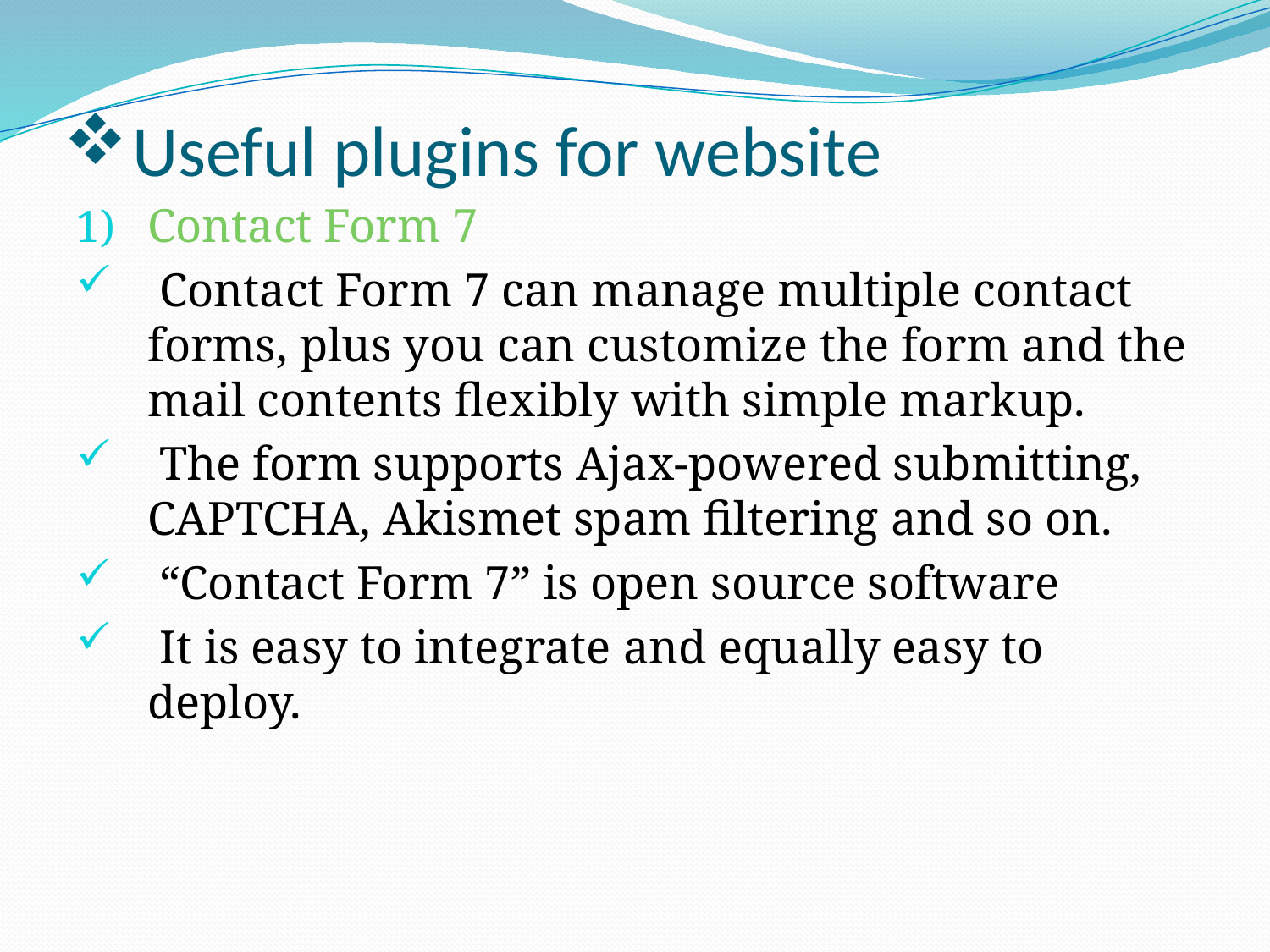

# Useful plugins for website
Contact Form 7
 Contact Form 7 can manage multiple contact forms, plus you can customize the form and the mail contents flexibly with simple markup.
 The form supports Ajax-powered submitting, CAPTCHA, Akismet spam filtering and so on.
 “Contact Form 7” is open source software
 It is easy to integrate and equally easy to deploy.